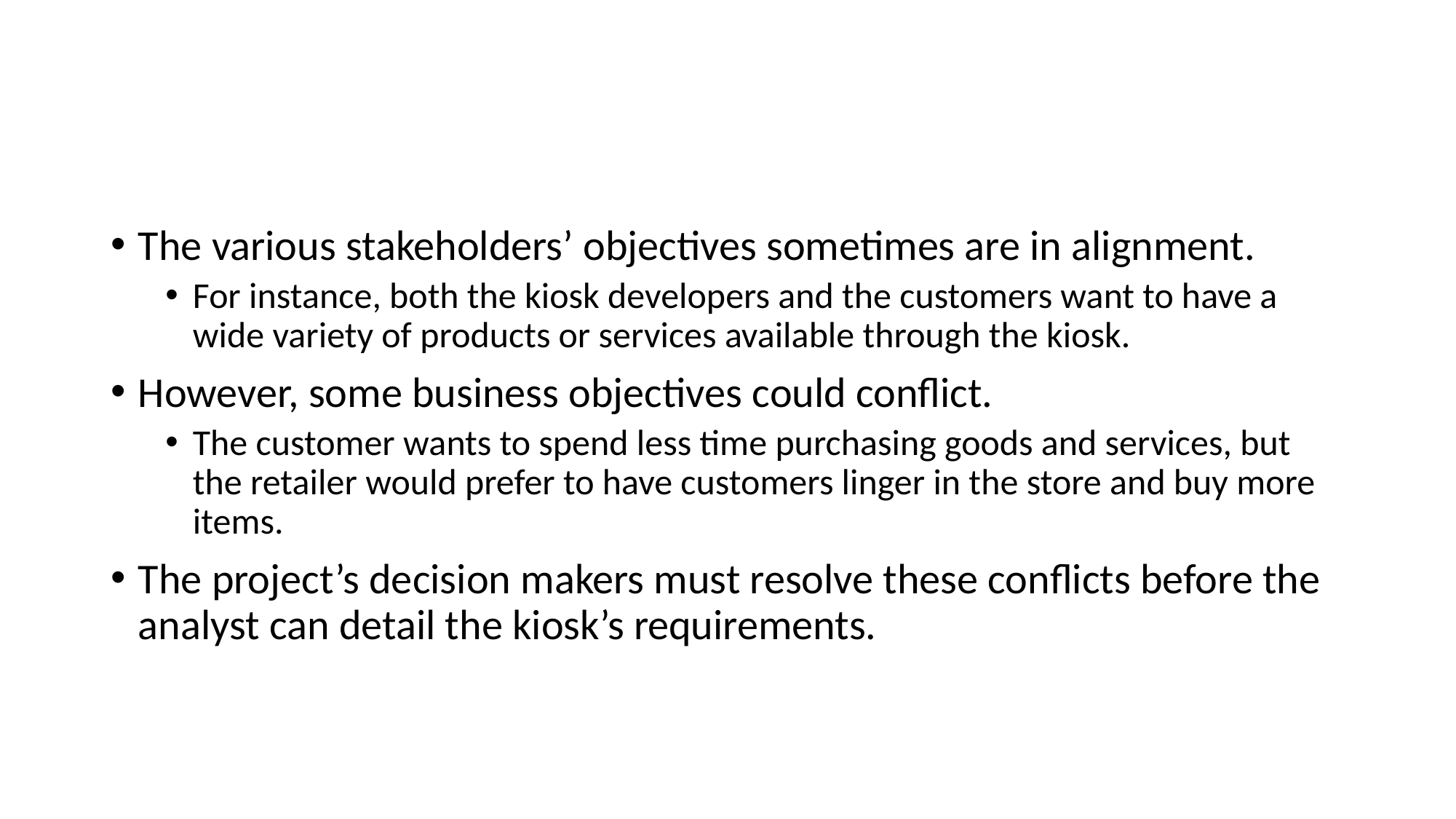

The various stakeholders’ objectives sometimes are in alignment.
For instance, both the kiosk developers and the customers want to have a wide variety of products or services available through the kiosk.
However, some business objectives could conflict.
The customer wants to spend less time purchasing goods and services, but the retailer would prefer to have customers linger in the store and buy more items.
The project’s decision makers must resolve these conflicts before the analyst can detail the kiosk’s requirements.